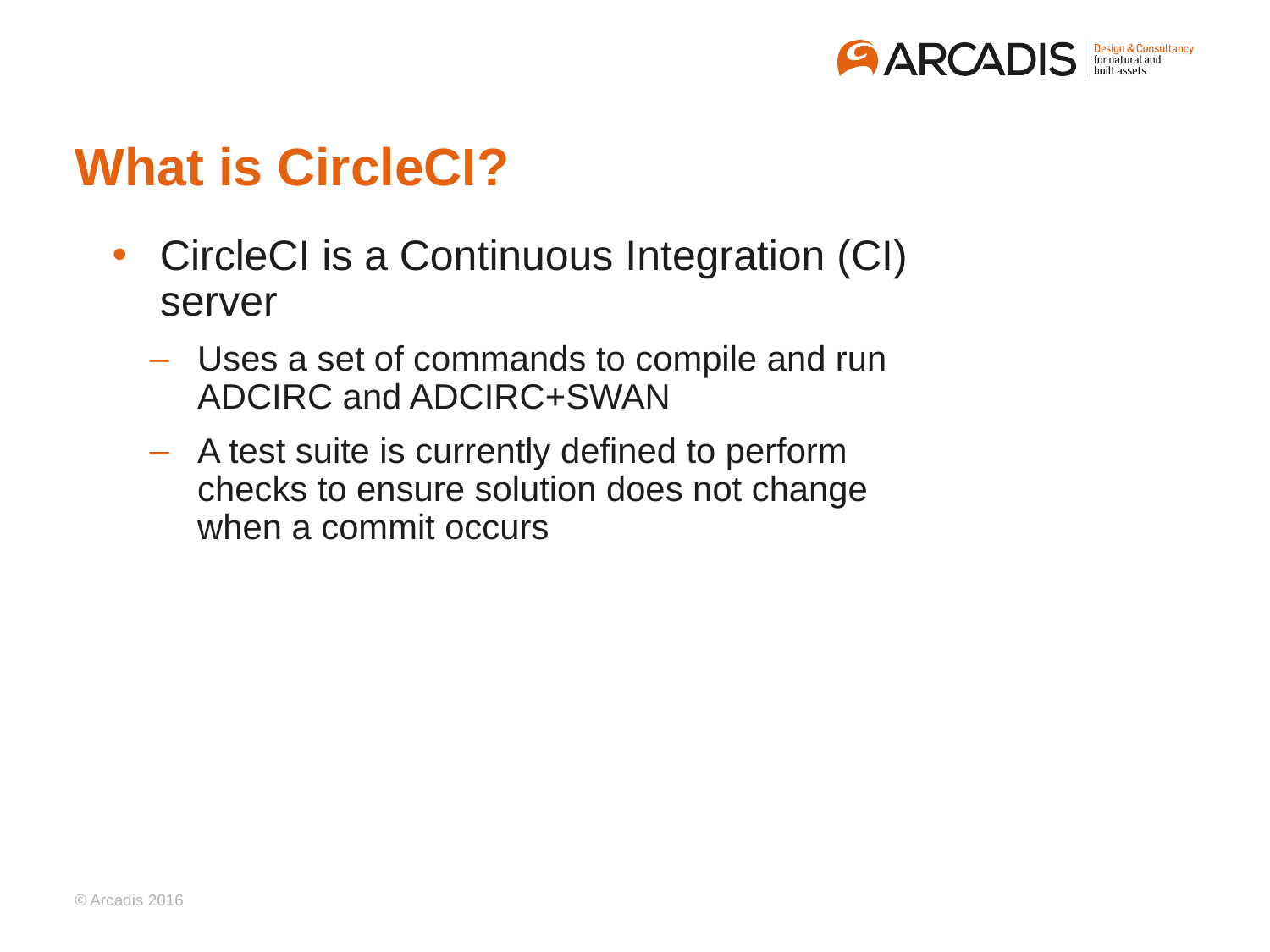

# What is CircleCI?
CircleCI is a Continuous Integration (CI) server
Uses a set of commands to compile and run ADCIRC and ADCIRC+SWAN
A test suite is currently defined to perform checks to ensure solution does not change when a commit occurs